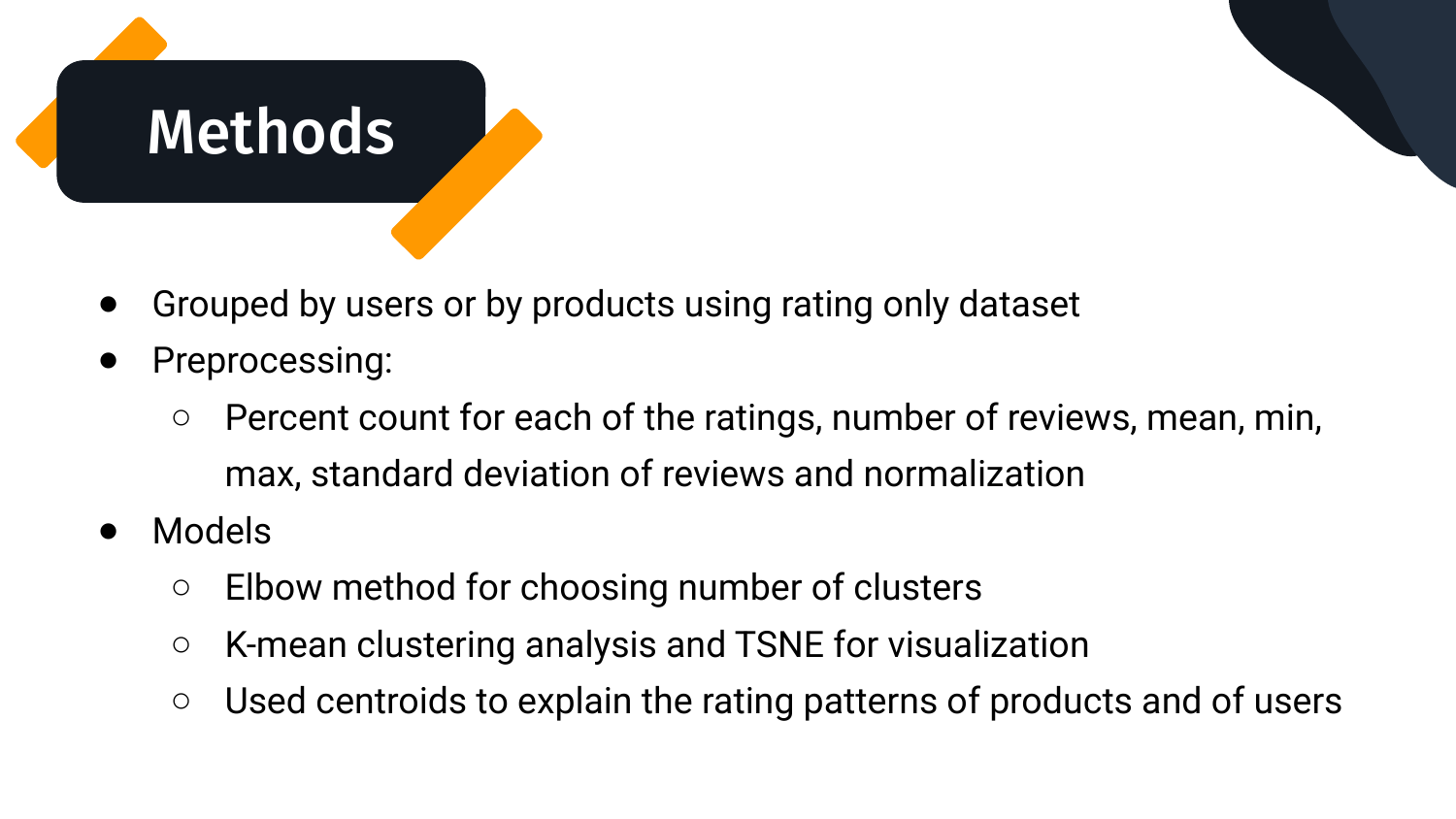

Methods

Grouped by users or by products using rating only dataset
Preprocessing:
Percent count for each of the ratings, number of reviews, mean, min, max, standard deviation of reviews and normalization
Models
Elbow method for choosing number of clusters
K-mean clustering analysis and TSNE for visualization
Used centroids to explain the rating patterns of products and of users